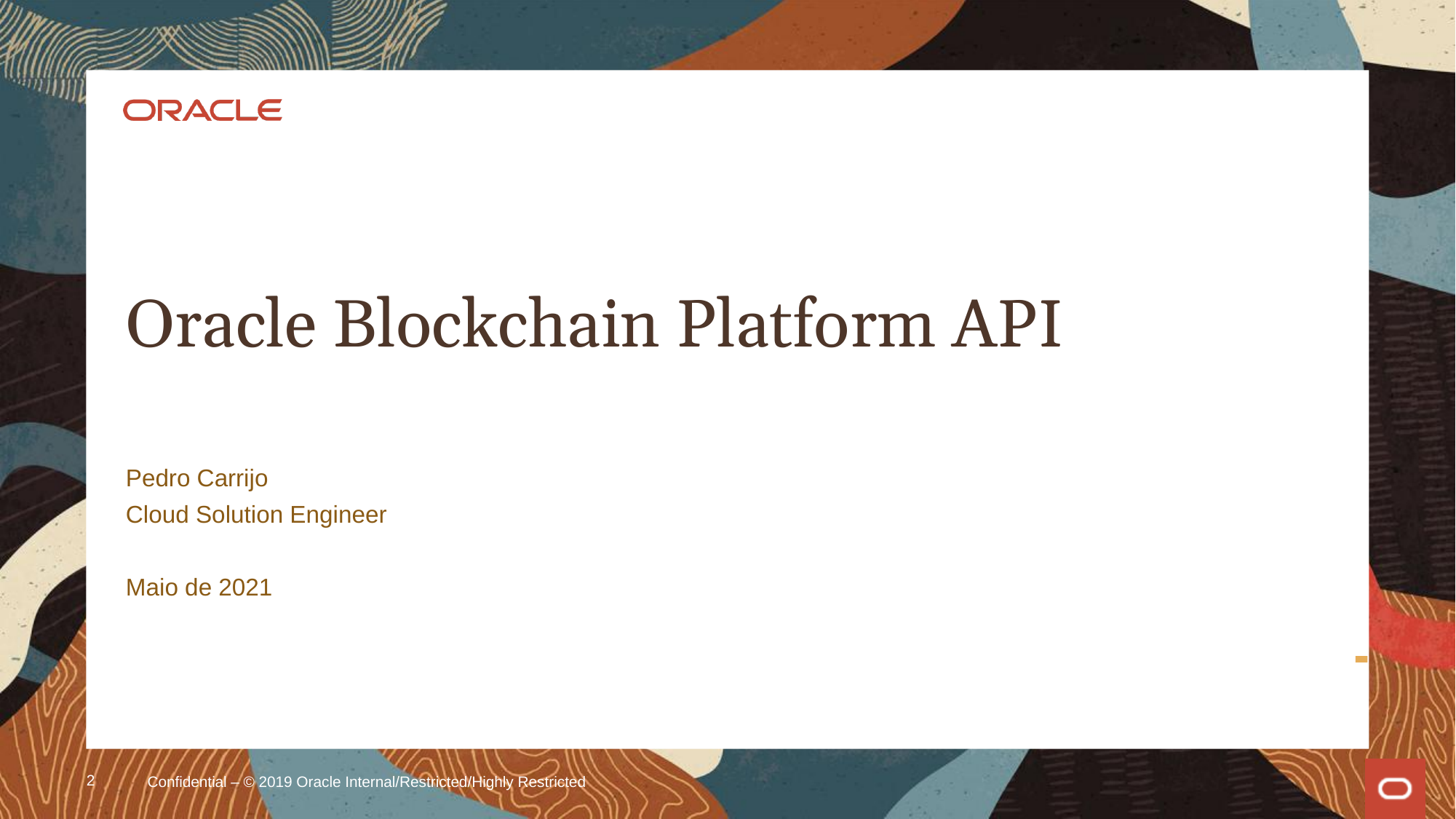

# Oracle Blockchain Platform API
Pedro Carrijo
Cloud Solution Engineer

Maio de 2021
2
Confidential – © 2019 Oracle Internal/Restricted/Highly Restricted